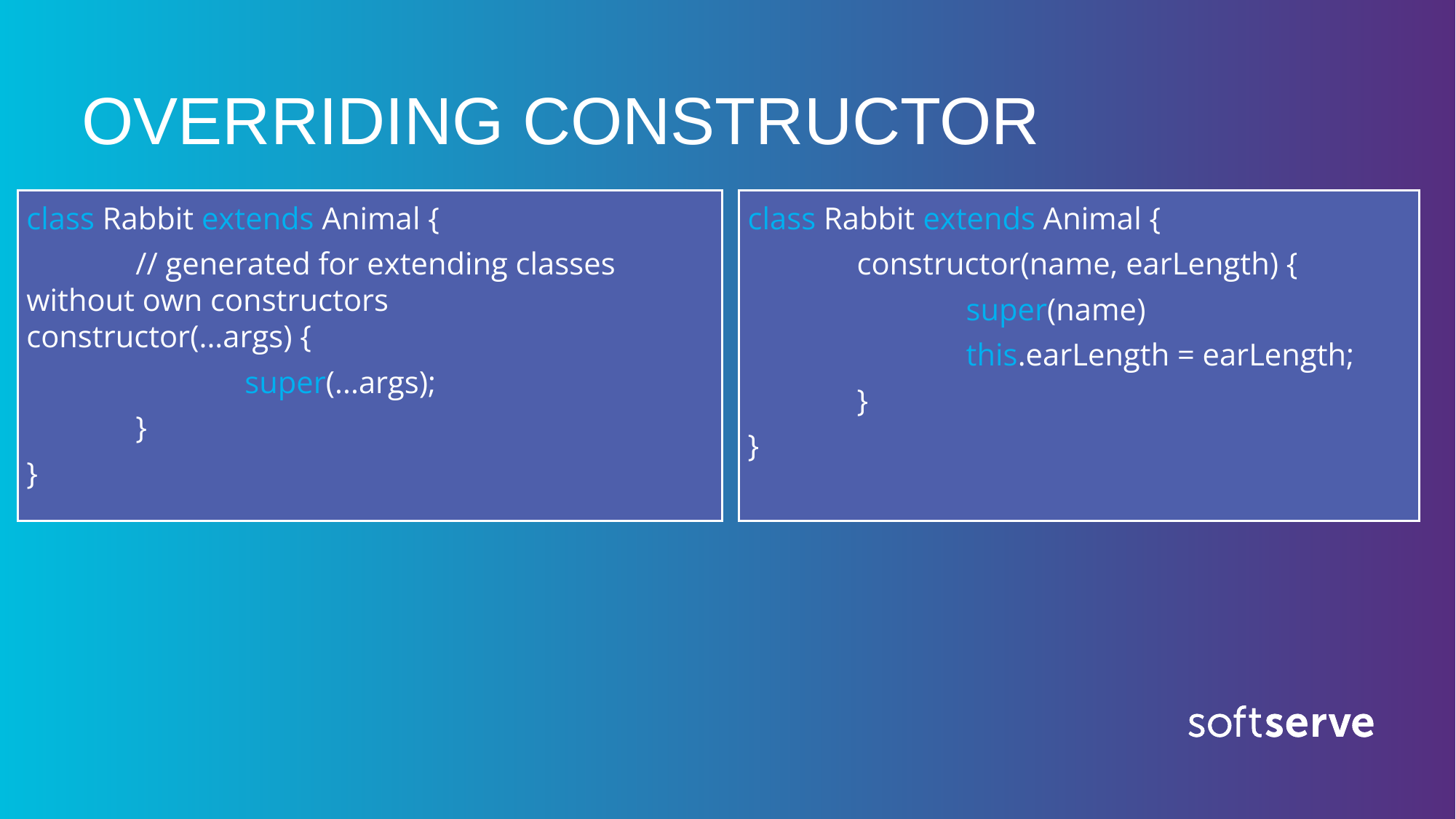

# OVERRIDING CONSTRUCTOR
class Rabbit extends Animal {
	// generated for extending classes without own constructors 	constructor(...args) {
		super(...args);
	}
}
class Rabbit extends Animal {
	constructor(name, earLength) {
		super(name)
		this.earLength = earLength;
	}
}